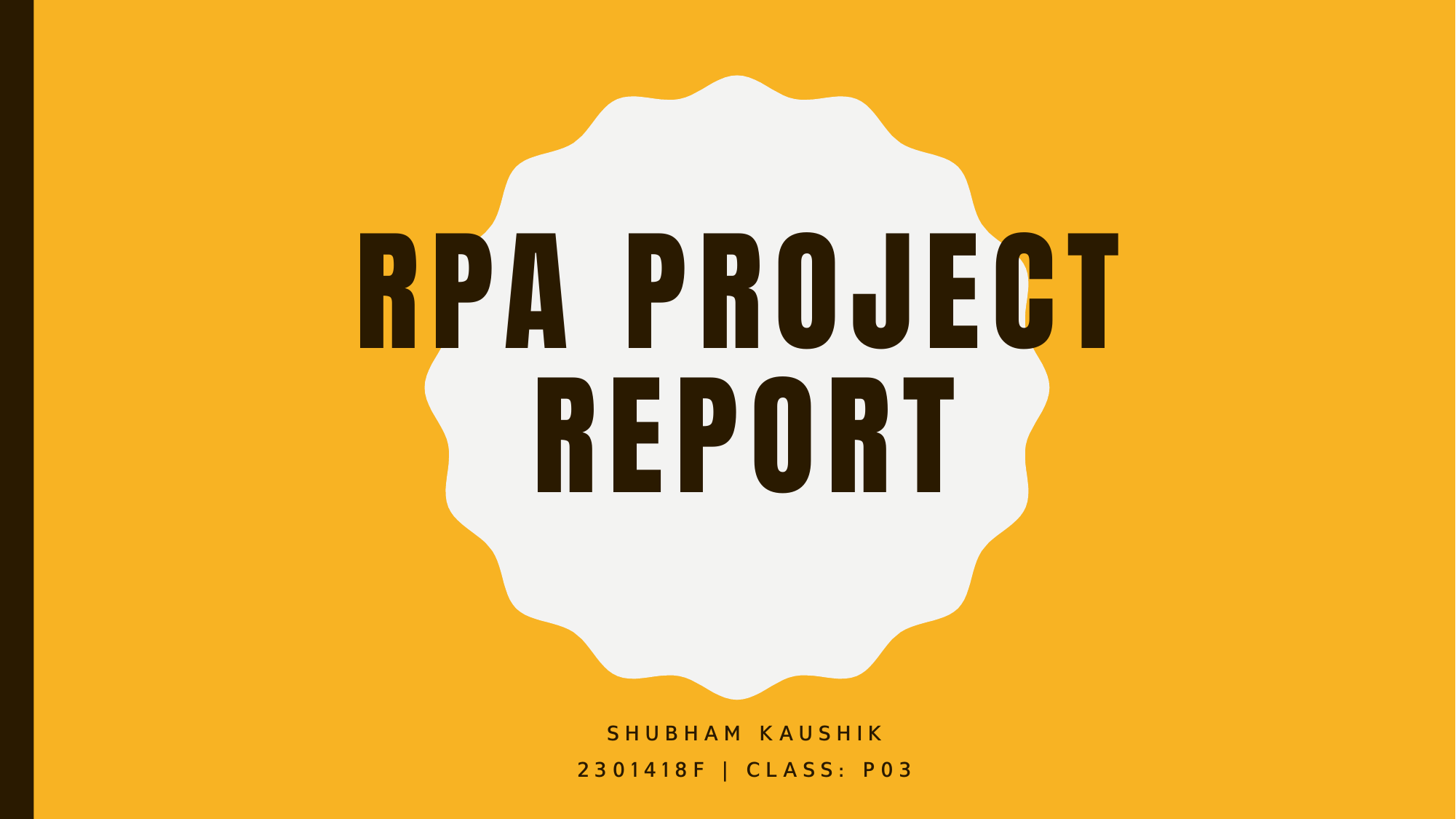

# RPA Project Report
Shubham Kaushik
2301418F | Class: P03